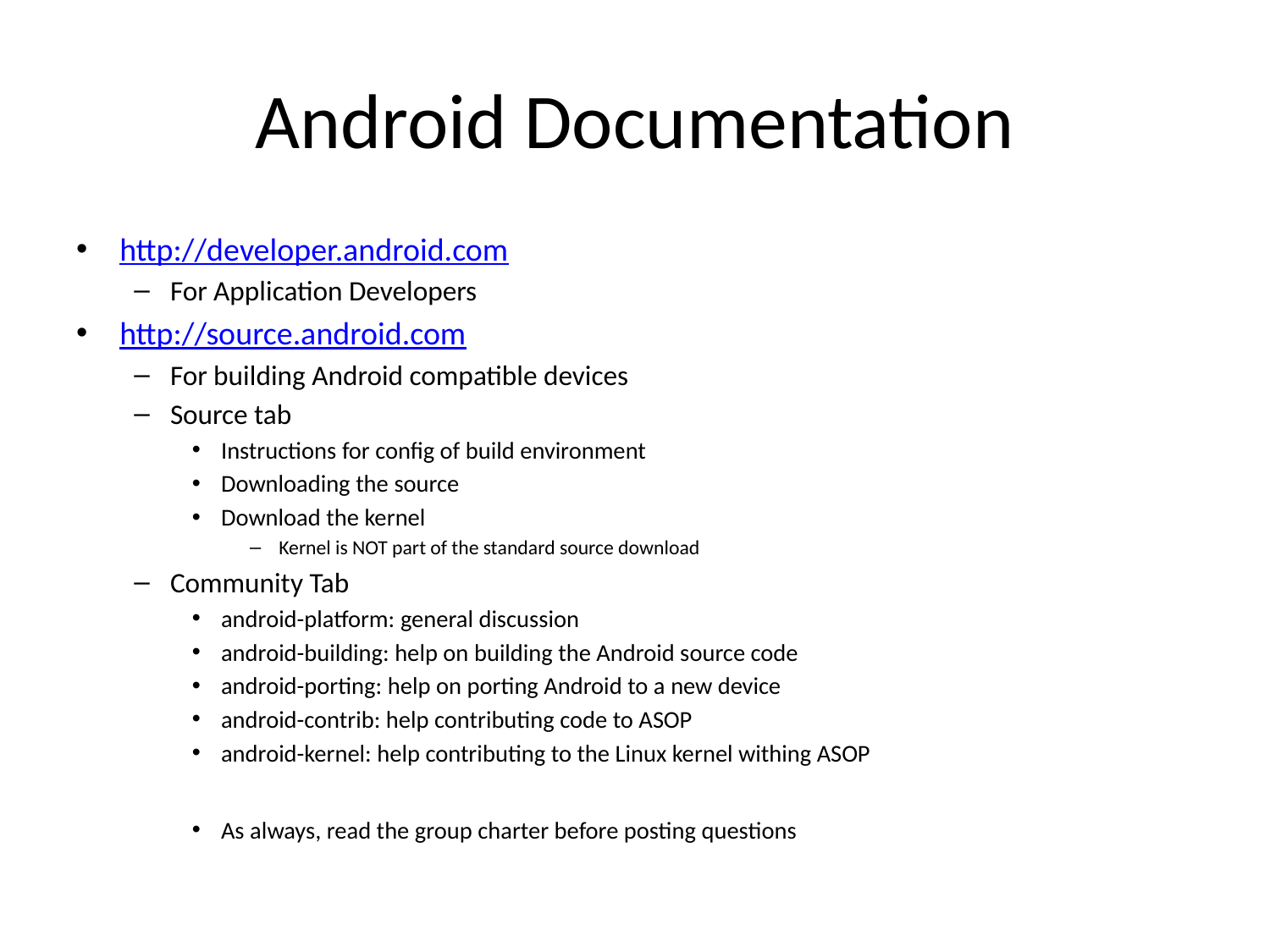

# Android Documentation
http://developer.android.com
For Application Developers
http://source.android.com
For building Android compatible devices
Source tab
Instructions for config of build environment
Downloading the source
Download the kernel
Kernel is NOT part of the standard source download
Community Tab
android-platform: general discussion
android-building: help on building the Android source code
android-porting: help on porting Android to a new device
android-contrib: help contributing code to ASOP
android-kernel: help contributing to the Linux kernel withing ASOP

As always, read the group charter before posting questions